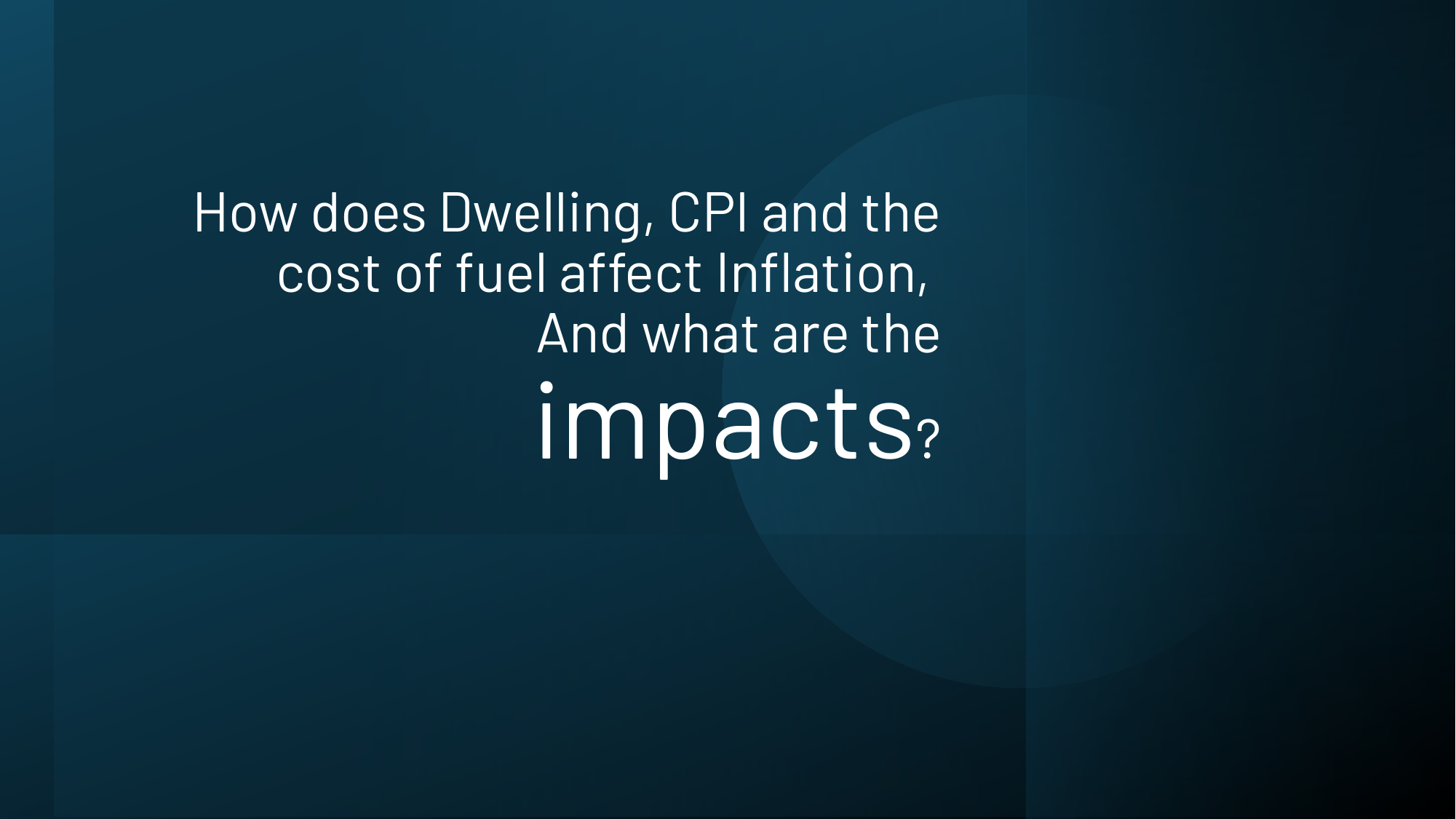

# How does Dwelling, CPI and the cost of fuel affect Inflation, And what are the impacts?